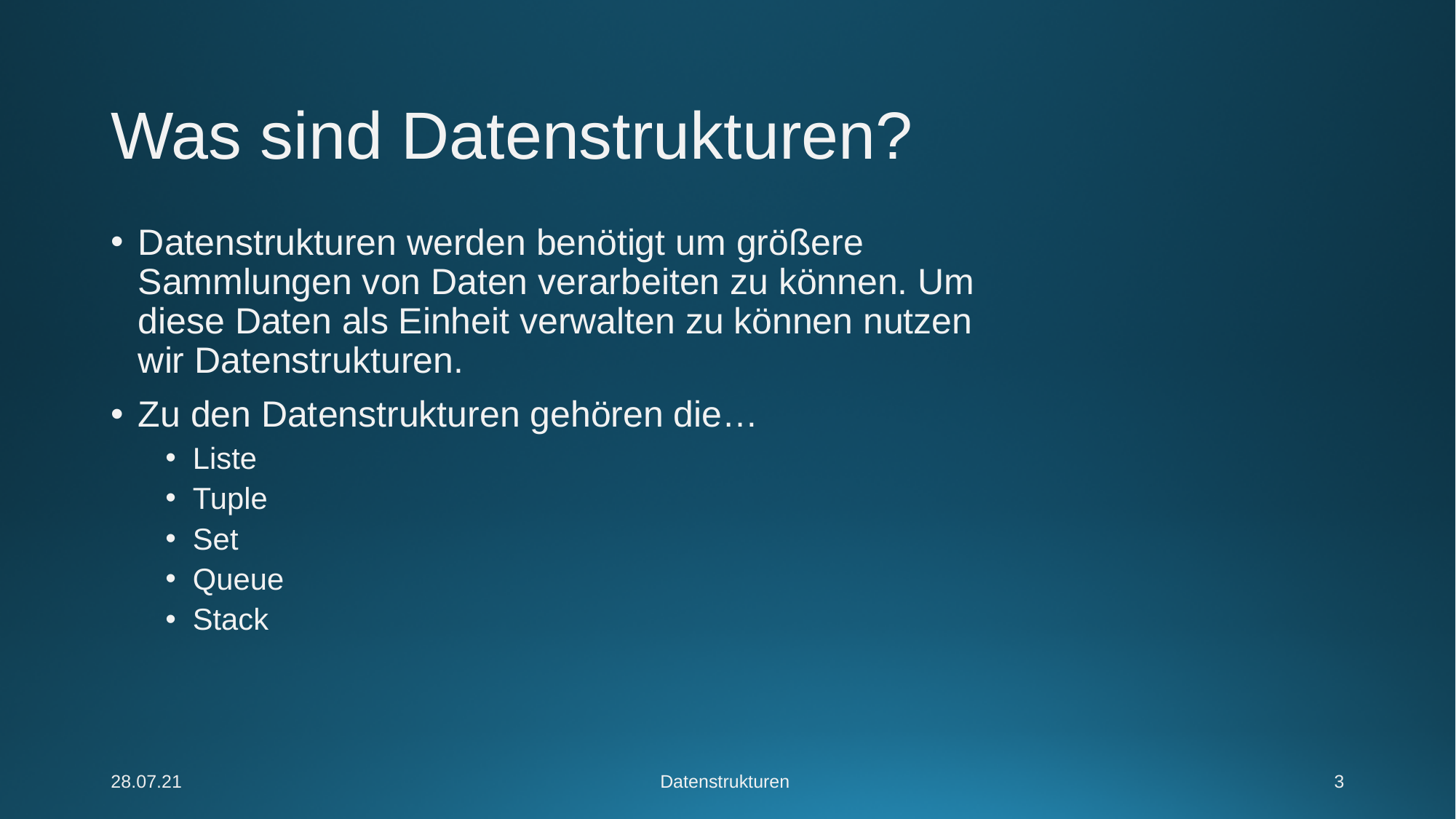

# Was sind Datenstrukturen?
Datenstrukturen werden benötigt um größere Sammlungen von Daten verarbeiten zu können. Um diese Daten als Einheit verwalten zu können nutzen wir Datenstrukturen.
Zu den Datenstrukturen gehören die…
Liste
Tuple
Set
Queue
Stack
28.07.21
Datenstrukturen
3